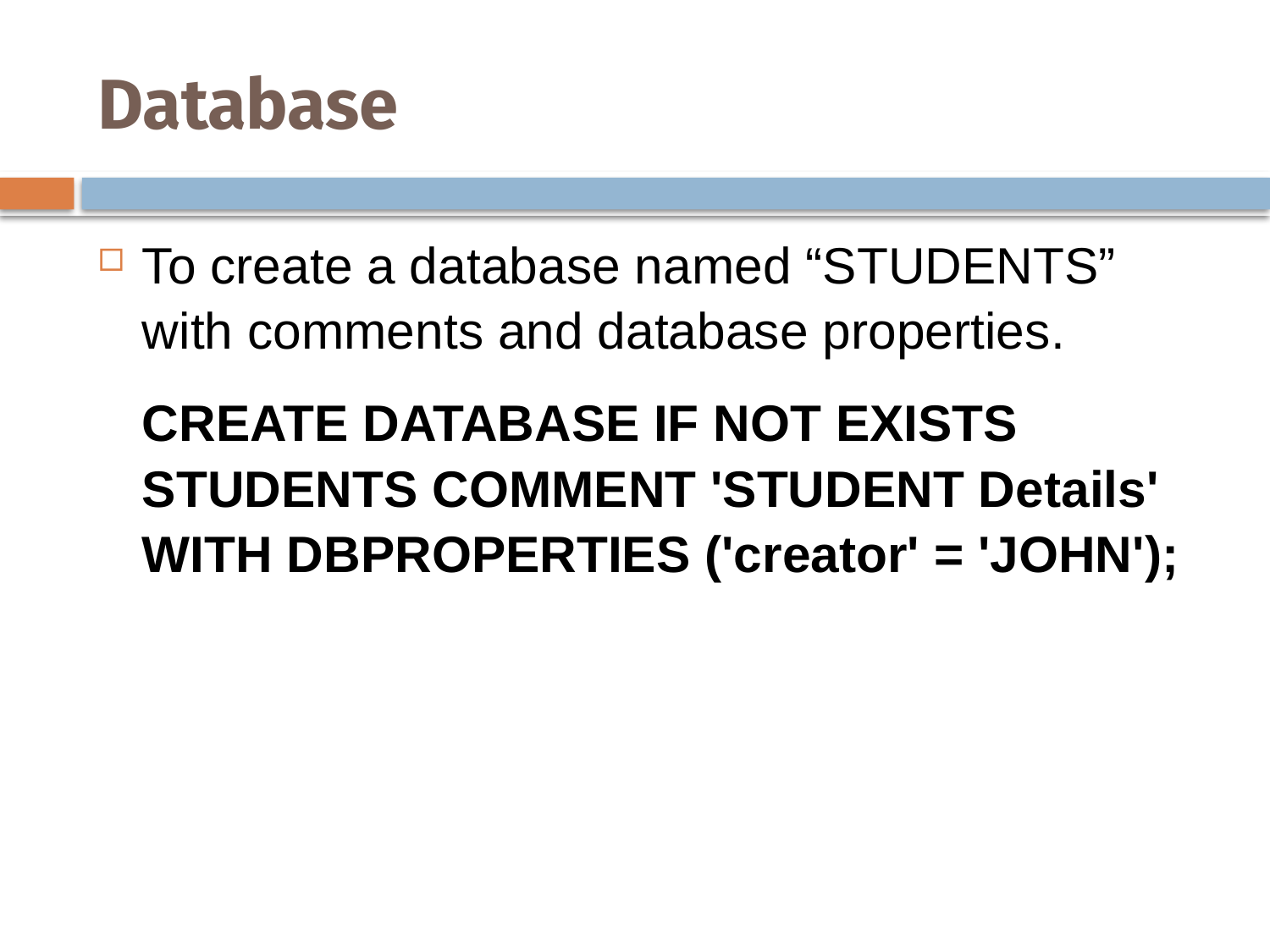

# Database
To create a database named “STUDENTS” with comments and database properties.
	CREATE DATABASE IF NOT EXISTS STUDENTS COMMENT 'STUDENT Details' WITH DBPROPERTIES ('creator' = 'JOHN');